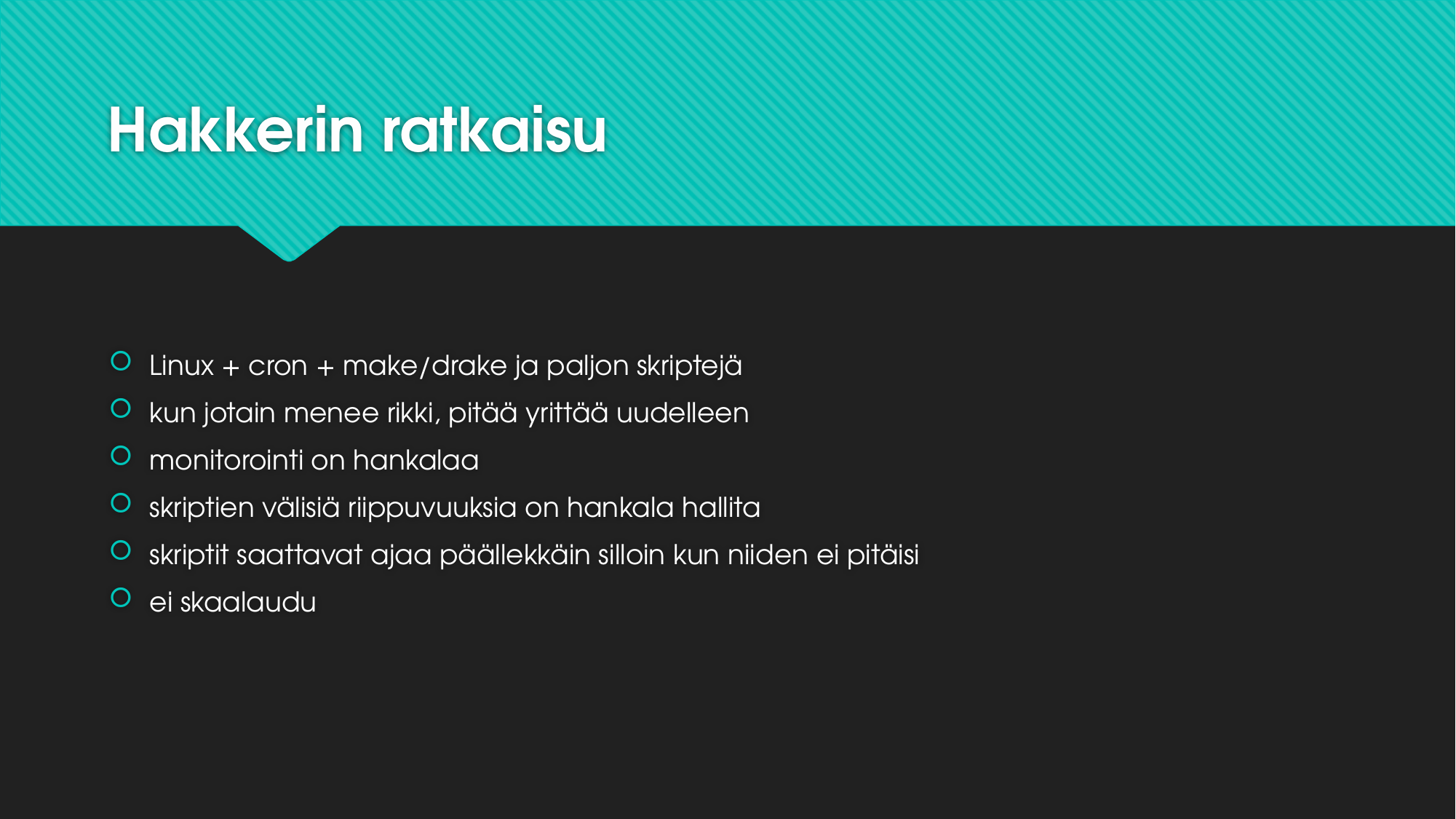

# Hakkerin ratkaisu
Linux + cron + make/drake ja paljon skriptejä
kun jotain menee rikki, pitää yrittää uudelleen
monitorointi on hankalaa
skriptien välisiä riippuvuuksia on hankala hallita
skriptit saattavat ajaa päällekkäin silloin kun niiden ei pitäisi
ei skaalaudu